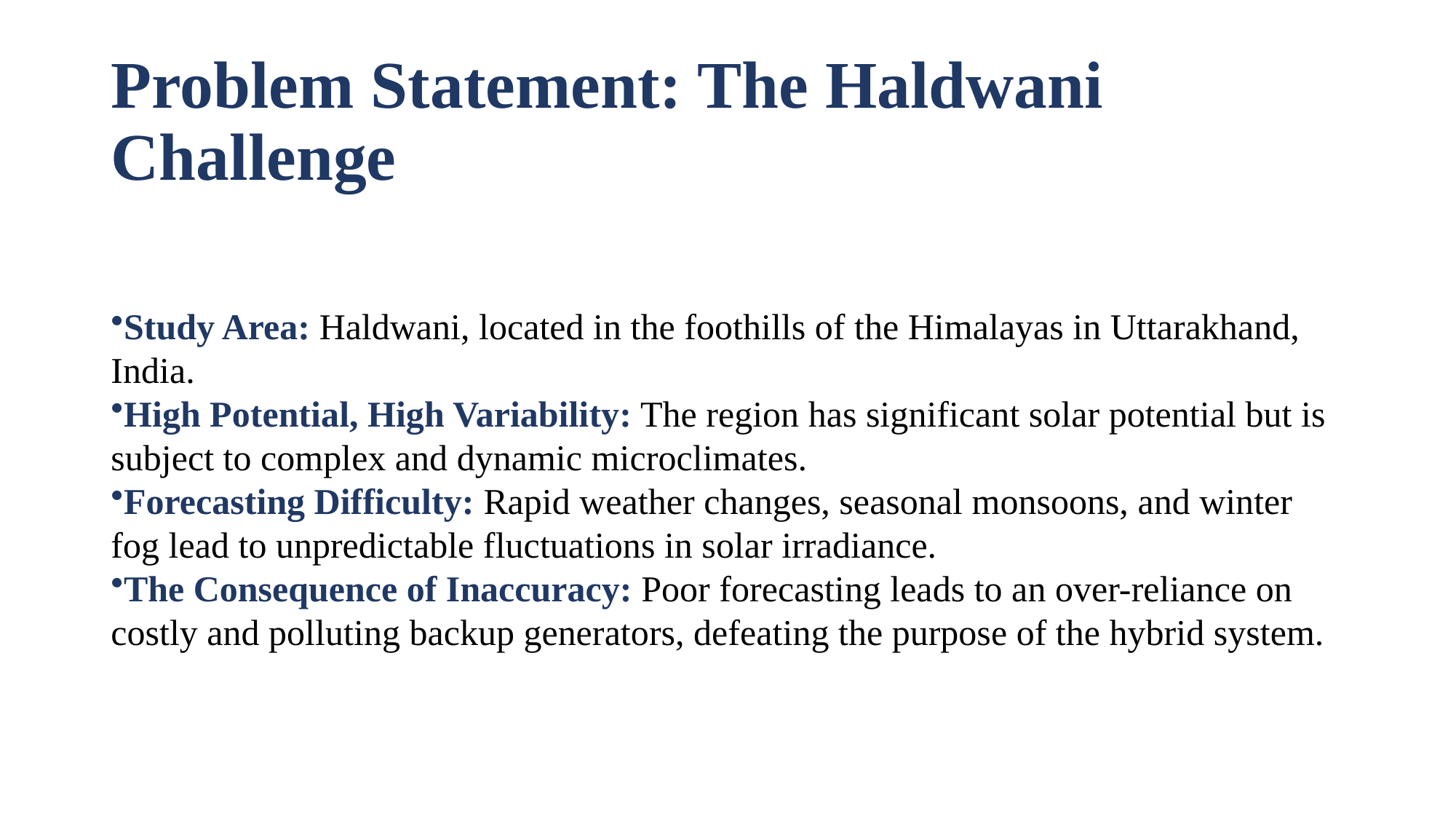

# Problem Statement: The Haldwani Challenge
Study Area: Haldwani, located in the foothills of the Himalayas in Uttarakhand, India.
High Potential, High Variability: The region has significant solar potential but is subject to complex and dynamic microclimates.
Forecasting Difficulty: Rapid weather changes, seasonal monsoons, and winter fog lead to unpredictable fluctuations in solar irradiance.
The Consequence of Inaccuracy: Poor forecasting leads to an over-reliance on costly and polluting backup generators, defeating the purpose of the hybrid system.